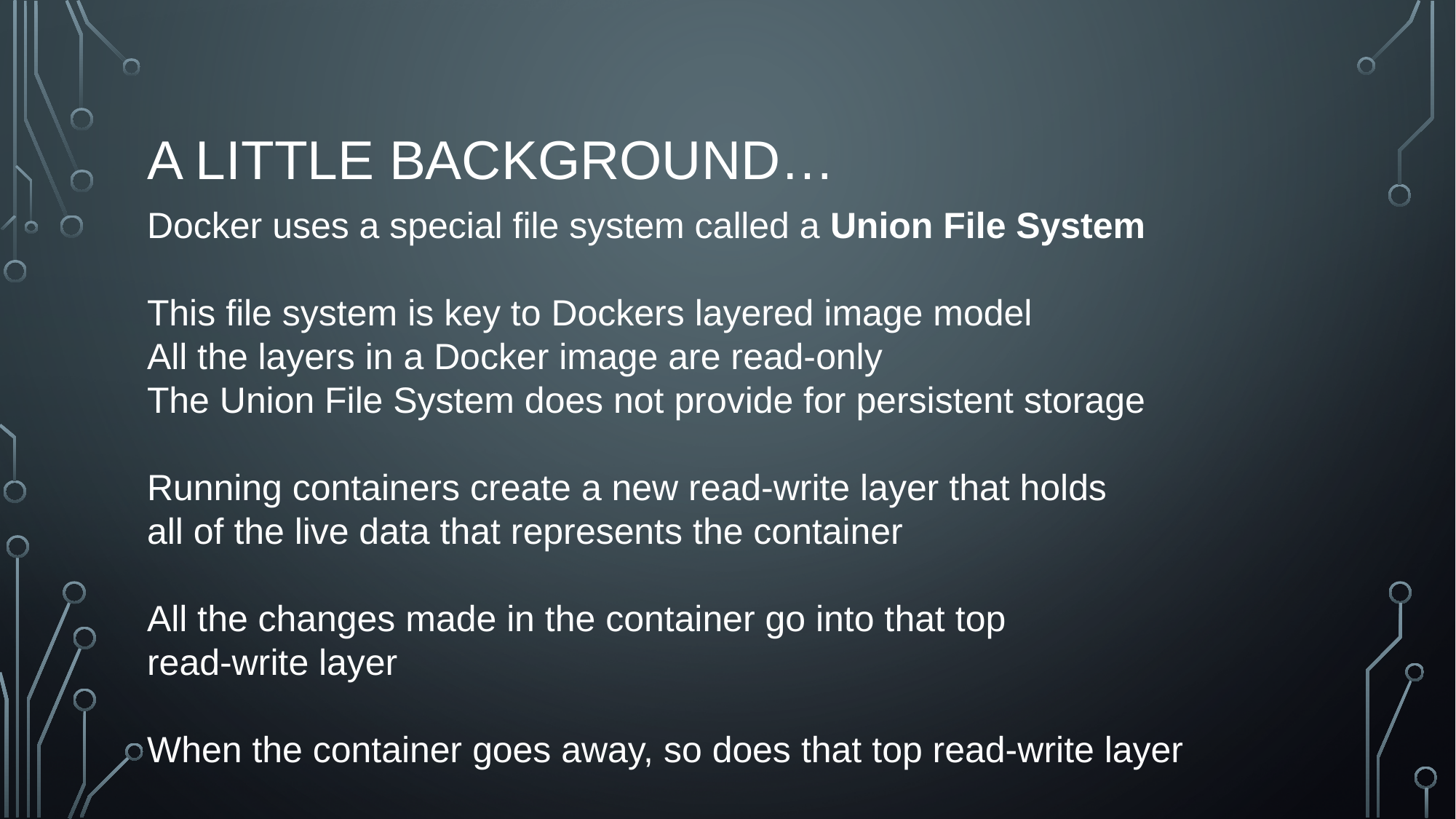

# A little background…
Docker uses a special file system called a Union File System

This file system is key to Dockers layered image model
All the layers in a Docker image are read-only
The Union File System does not provide for persistent storage

Running containers create a new read-write layer that holds
all of the live data that represents the container

All the changes made in the container go into that top
read-write layer

When the container goes away, so does that top read-write layer